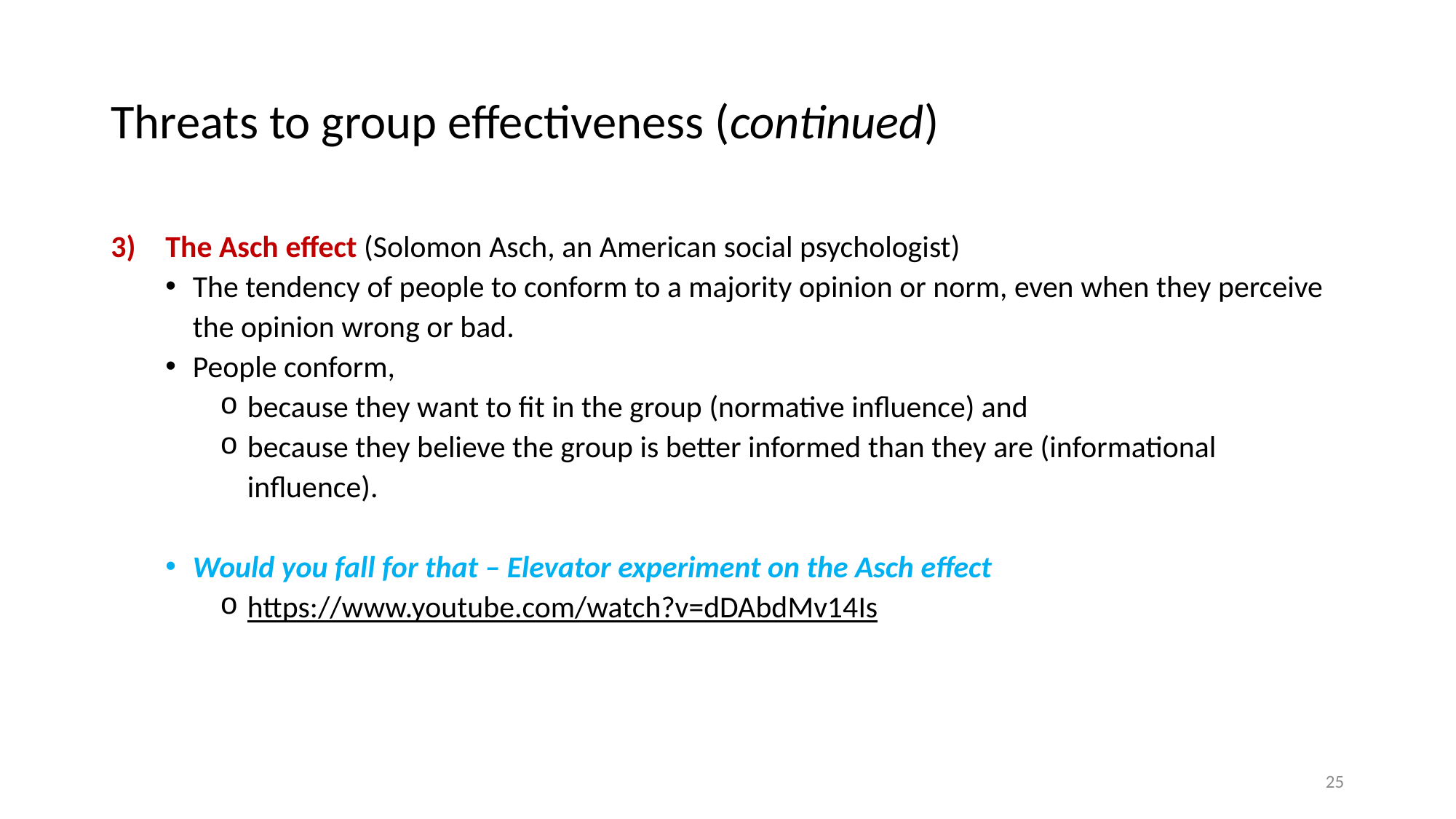

# Threats to group effectiveness (continued)
The Asch effect (Solomon Asch, an American social psychologist)
The tendency of people to conform to a majority opinion or norm, even when they perceive the opinion wrong or bad.
People conform,
because they want to fit in the group (normative influence) and
because they believe the group is better informed than they are (informational influence).

Would you fall for that – Elevator experiment on the Asch effect
https://www.youtube.com/watch?v=dDAbdMv14Is

25